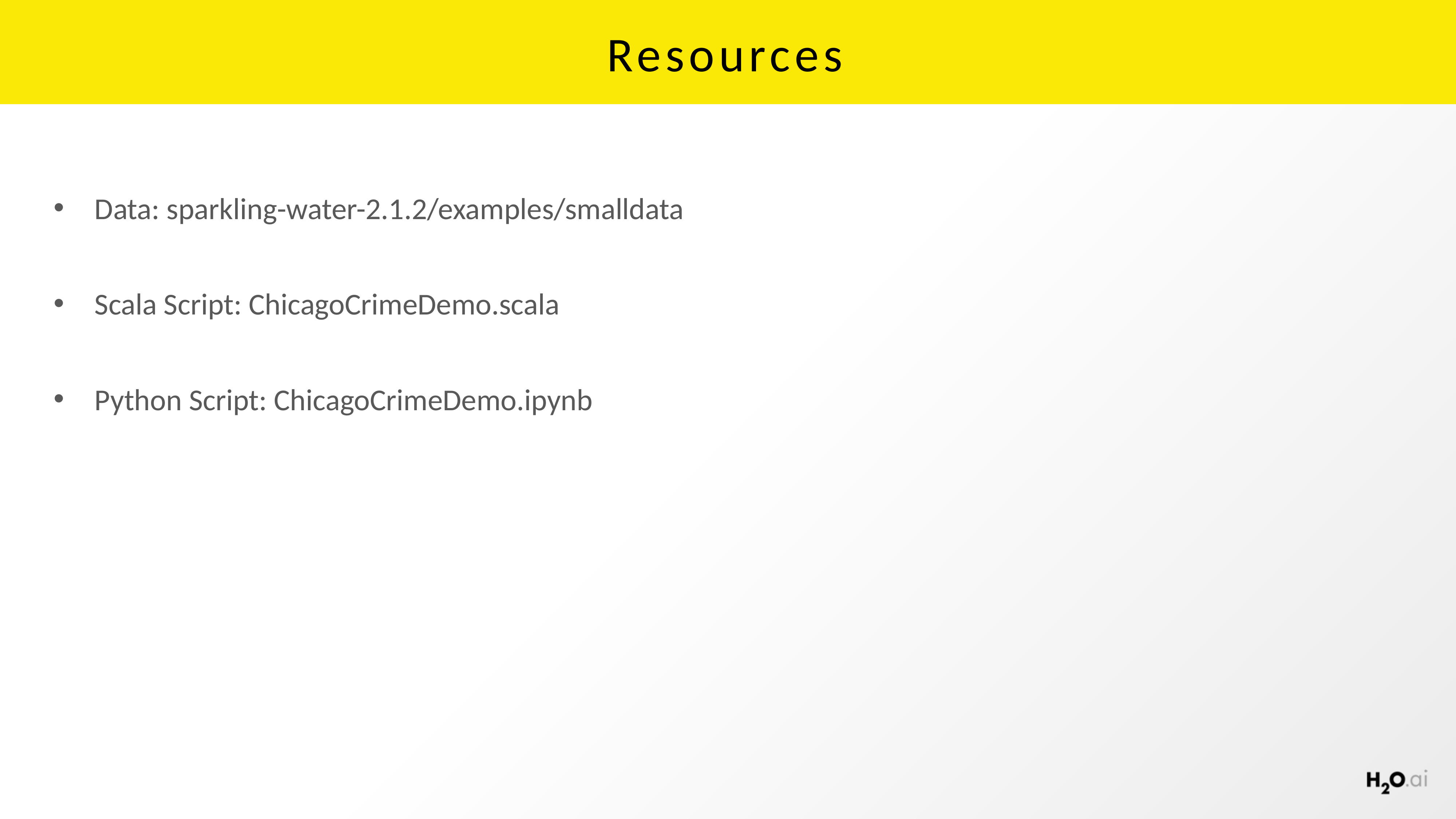

# Resources
Data: sparkling-water-2.1.2/examples/smalldata

Scala Script: ChicagoCrimeDemo.scala

Python Script: ChicagoCrimeDemo.ipynb